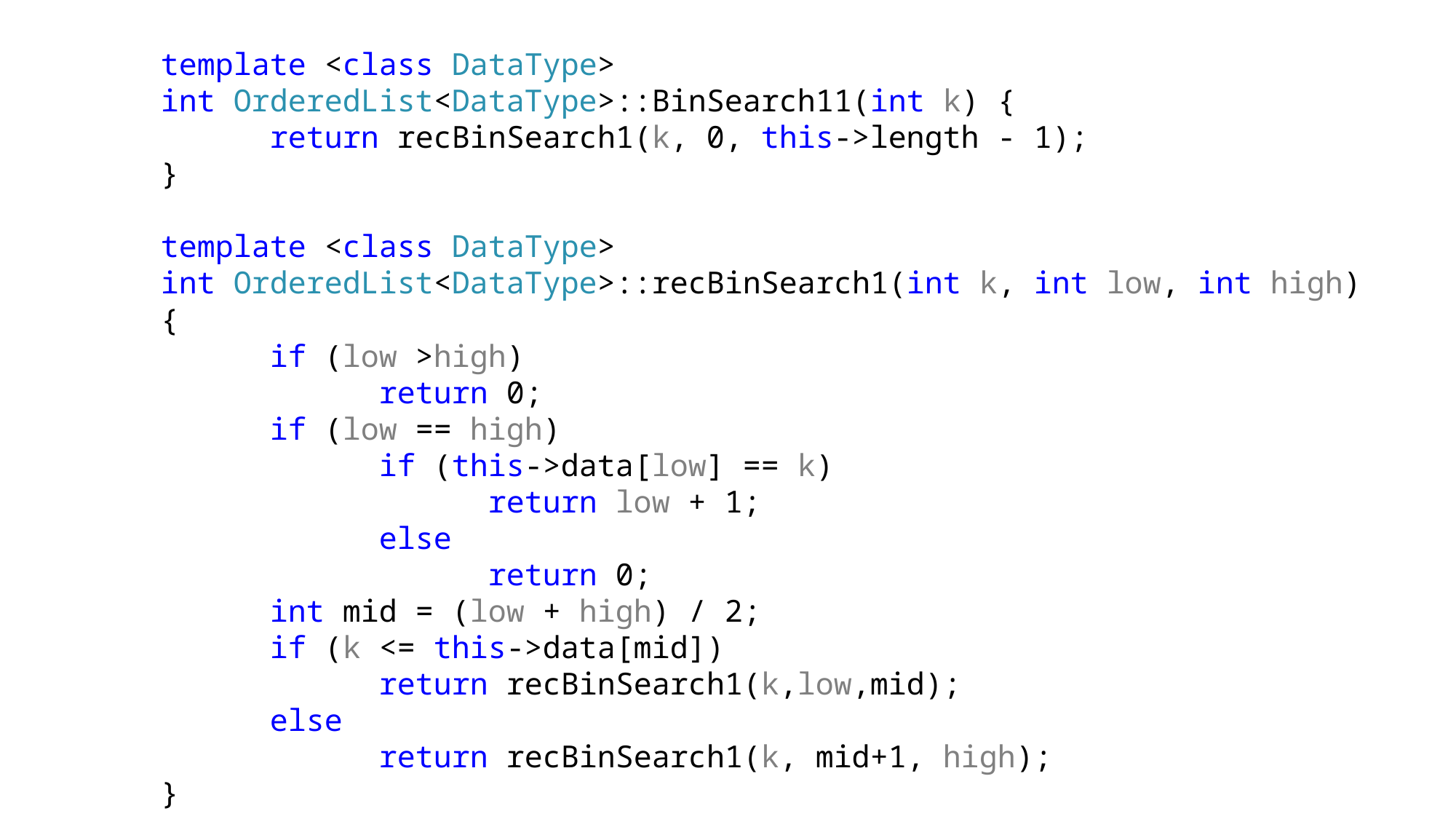

template <class DataType>
int OrderedList<DataType>::BinSearch11(int k) {
	return recBinSearch1(k, 0, this->length - 1);
}

template <class DataType>
int OrderedList<DataType>::recBinSearch1(int k, int low, int high) {
	if (low >high)
		return 0;
	if (low == high)
		if (this->data[low] == k)
			return low + 1;
		else
			return 0;
	int mid = (low + high) / 2;
	if (k <= this->data[mid])
		return recBinSearch1(k,low,mid);
	else
		return recBinSearch1(k, mid+1, high);
}